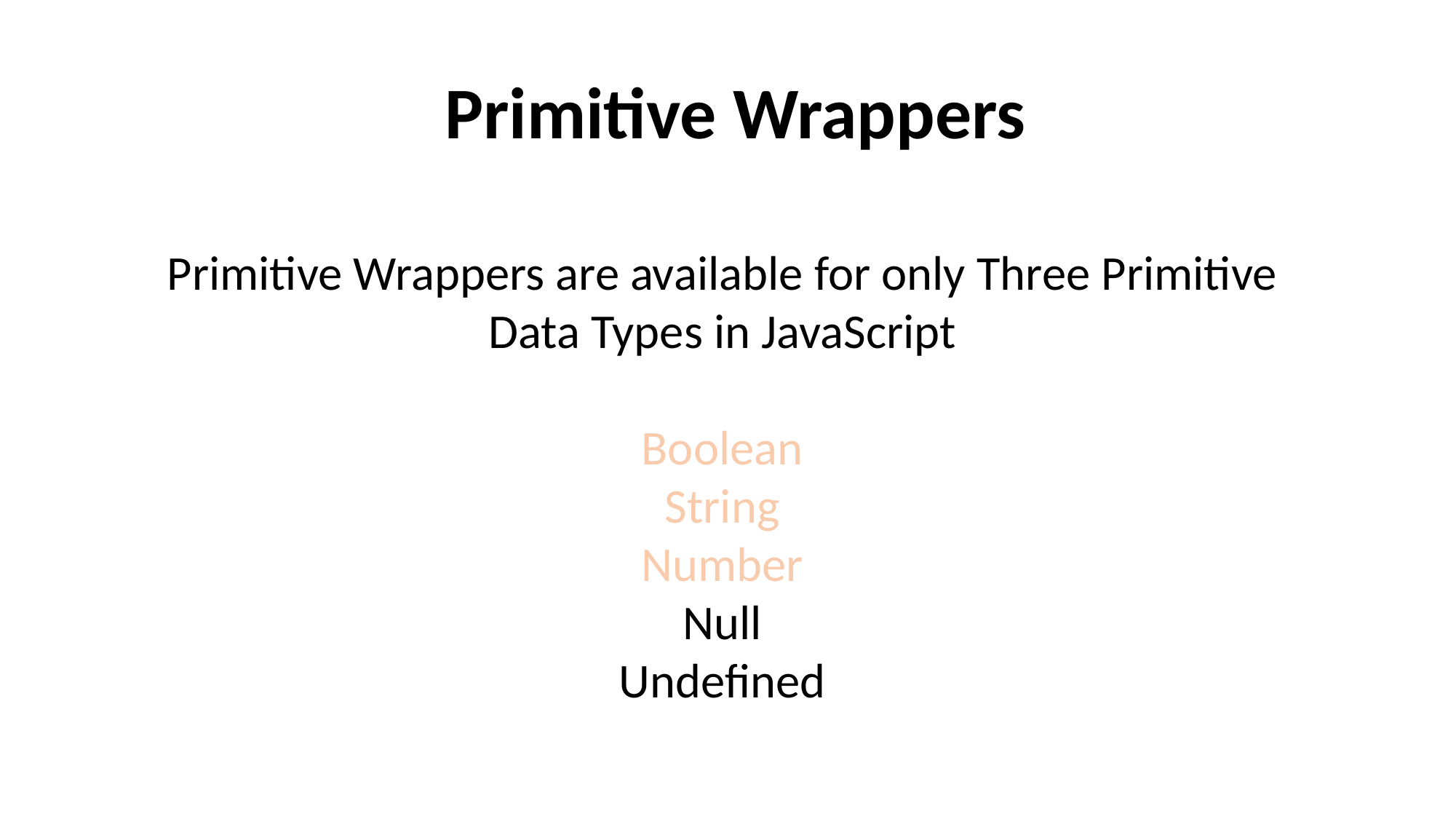

Primitive Wrappers
Primitive Wrappers are available for only Three Primitive Data Types in JavaScript

Boolean
String
Number
Null
Undefined